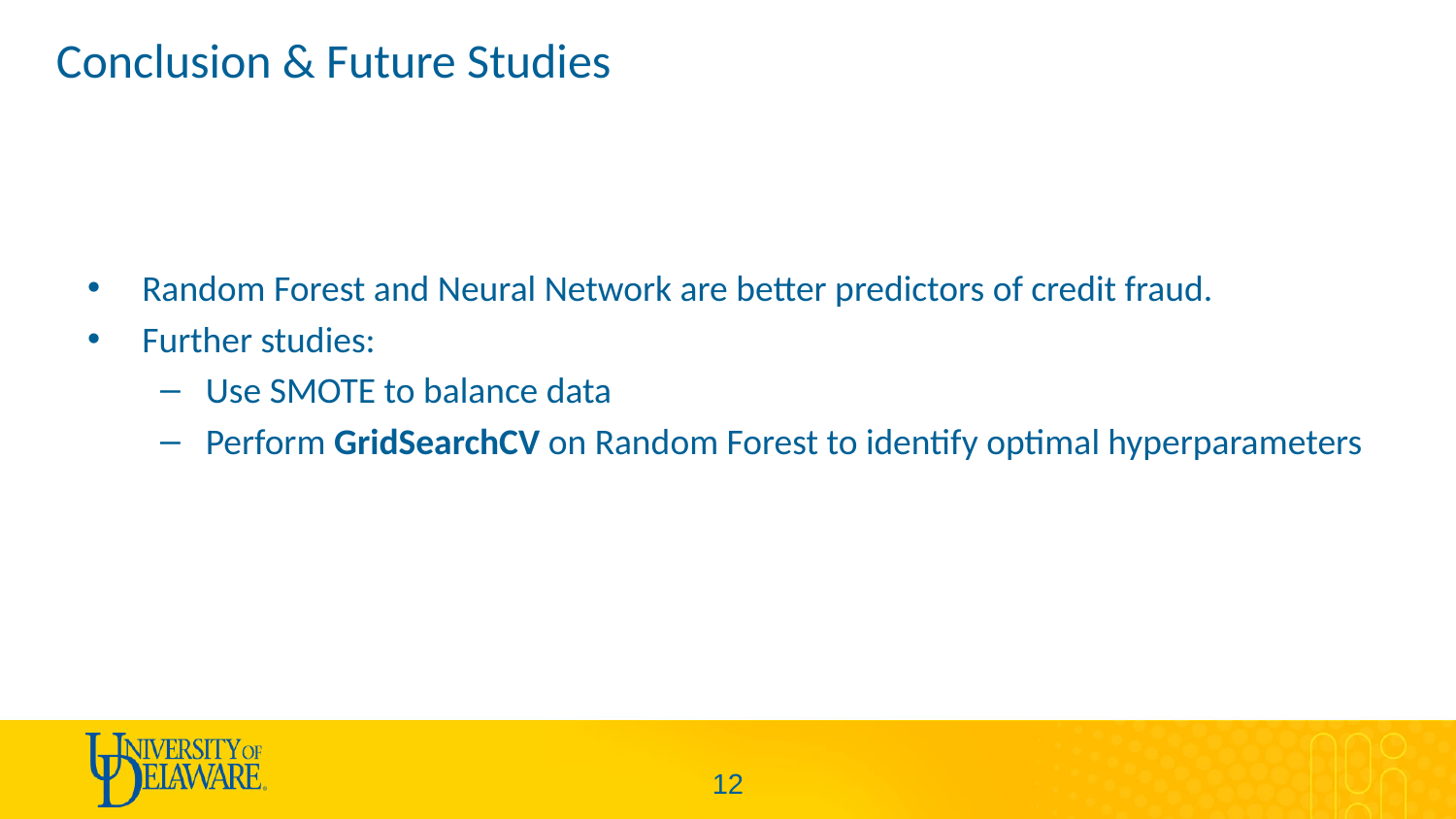

Conclusion & Future Studies
Random Forest and Neural Network are better predictors of credit fraud.
Further studies:
Use SMOTE to balance data
Perform GridSearchCV on Random Forest to identify optimal hyperparameters
12